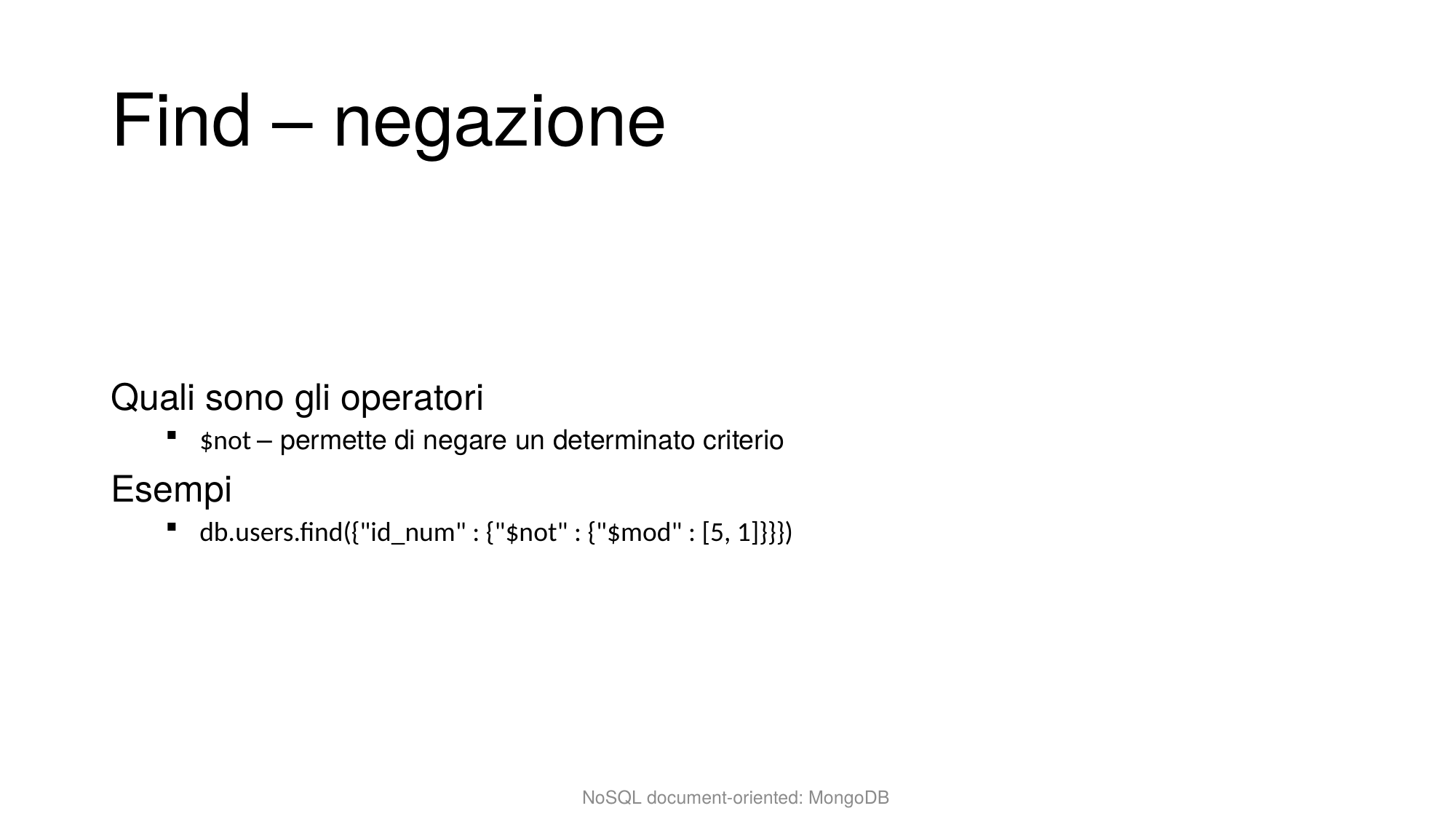

# Find – negazione
Quali sono gli operatori
$not – permette di negare un determinato criterio
Esempi
db.users.find({"id_num" : {"$not" : {"$mod" : [5, 1]}}})